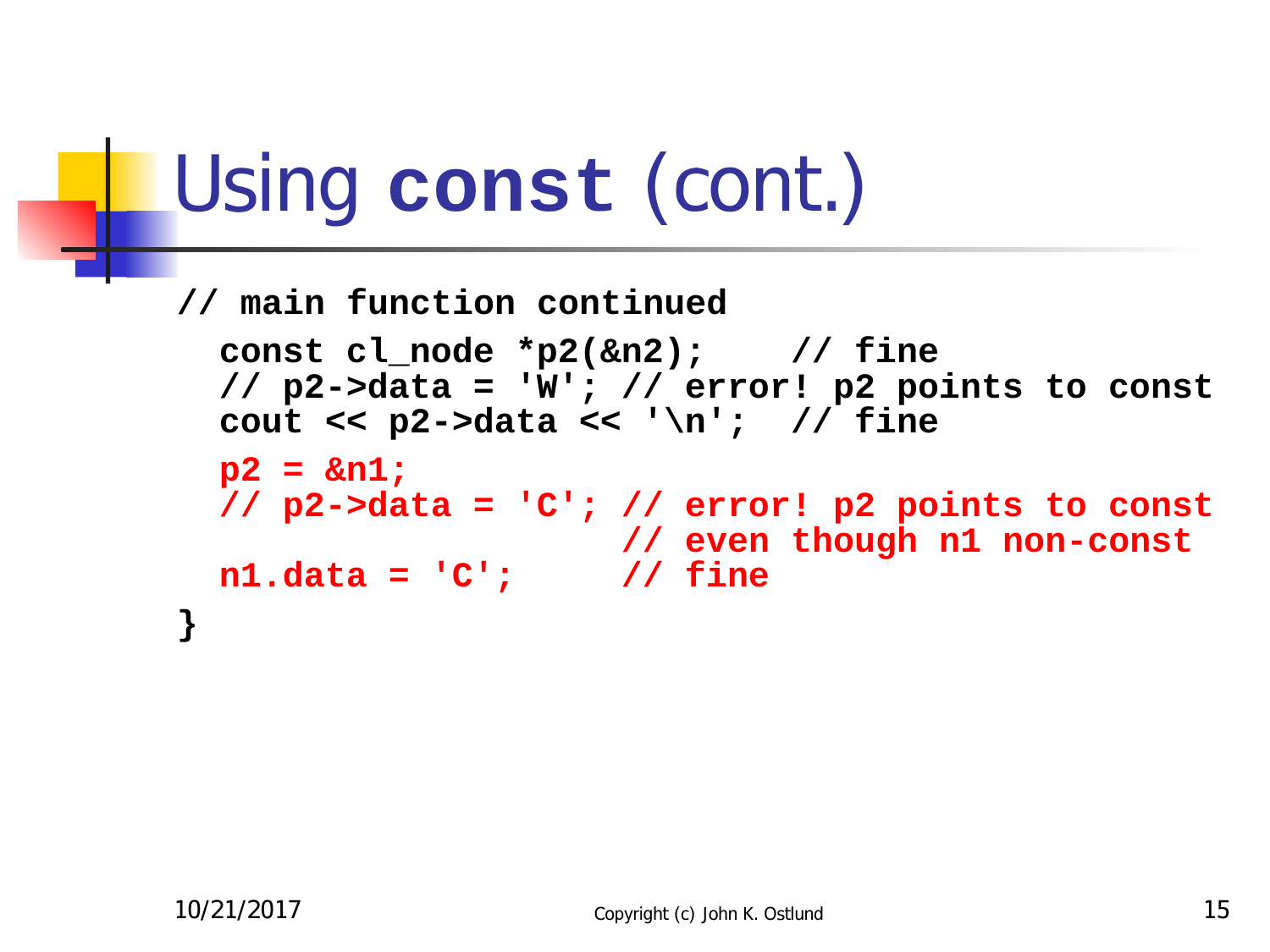

# Using const (cont.)
// main function continued

  const cl_node *p2(&n2);    // fine
  // p2->data = 'W'; // error! p2 points to const
  cout << p2->data << '\n';  // fine

  p2 = &n1;
  // p2->data = 'C'; // error! p2 points to const
                     // even though n1 non-const
  n1.data = 'C';     // fine

}
10/21/2017
Copyright (c) John K. Ostlund
15